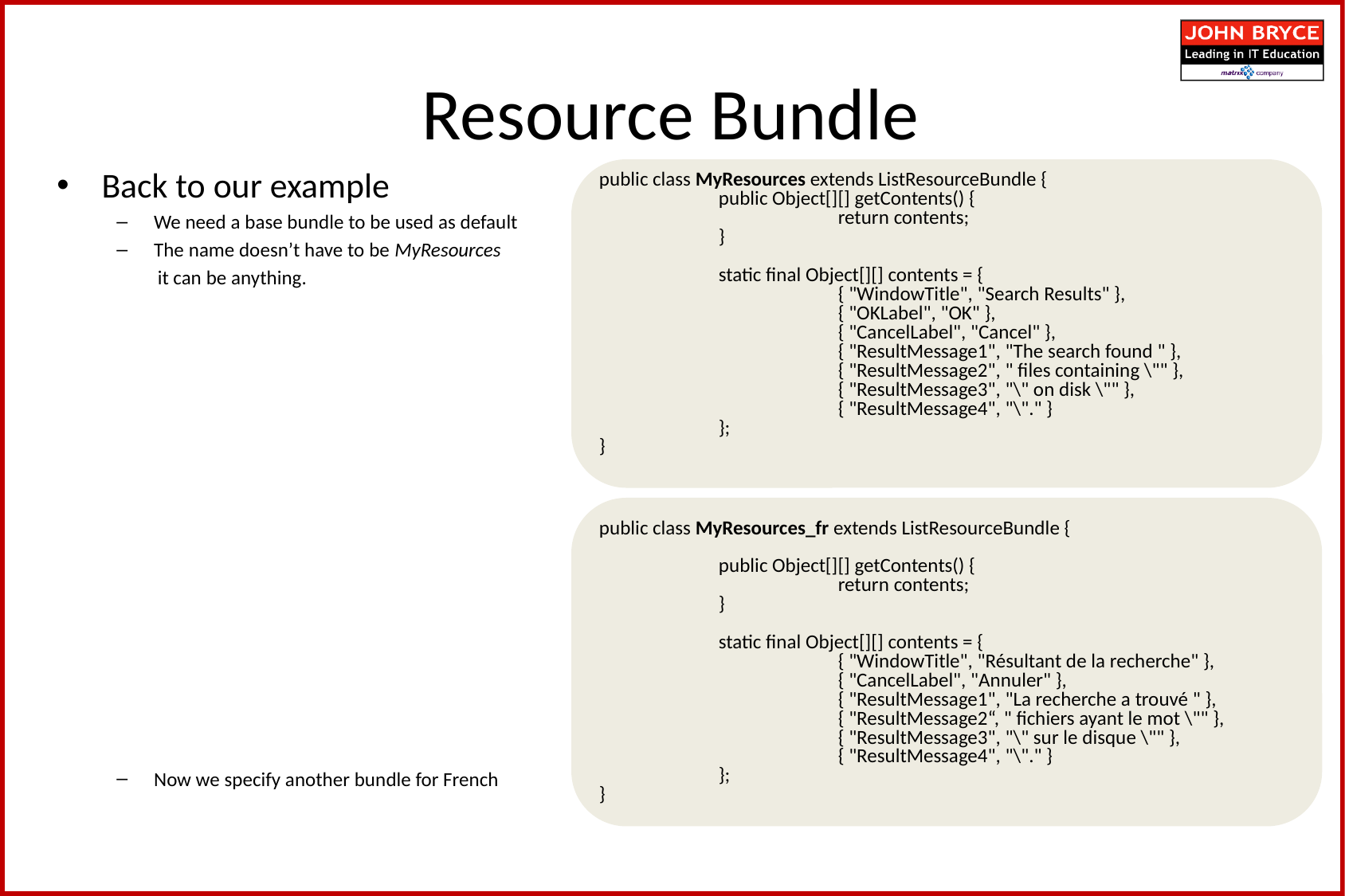

Resource Bundle
Back to our example
We need a base bundle to be used as default
The name doesn’t have to be MyResources
         it can be anything.

Now we specify another bundle for French

public class MyResources extends ListResourceBundle {
	public Object[][] getContents() {
		return contents;
	}

	static final Object[][] contents = {
		{ "WindowTitle", "Search Results" },
		{ "OKLabel", "OK" },
		{ "CancelLabel", "Cancel" },
		{ "ResultMessage1", "The search found " },
		{ "ResultMessage2", " files containing \"" },
		{ "ResultMessage3", "\" on disk \"" },
		{ "ResultMessage4", "\"." }
	};
}

public class MyResources_fr extends ListResourceBundle {

	public Object[][] getContents() {
		return contents;
	}

	static final Object[][] contents = {
		{ "WindowTitle", "Résultant de la recherche" },
		{ "CancelLabel", "Annuler" },
		{ "ResultMessage1", "La recherche a trouvé " },
		{ "ResultMessage2“, " fichiers ayant le mot \"" },
		{ "ResultMessage3", "\" sur le disque \"" },
		{ "ResultMessage4", "\"." }
	};
}